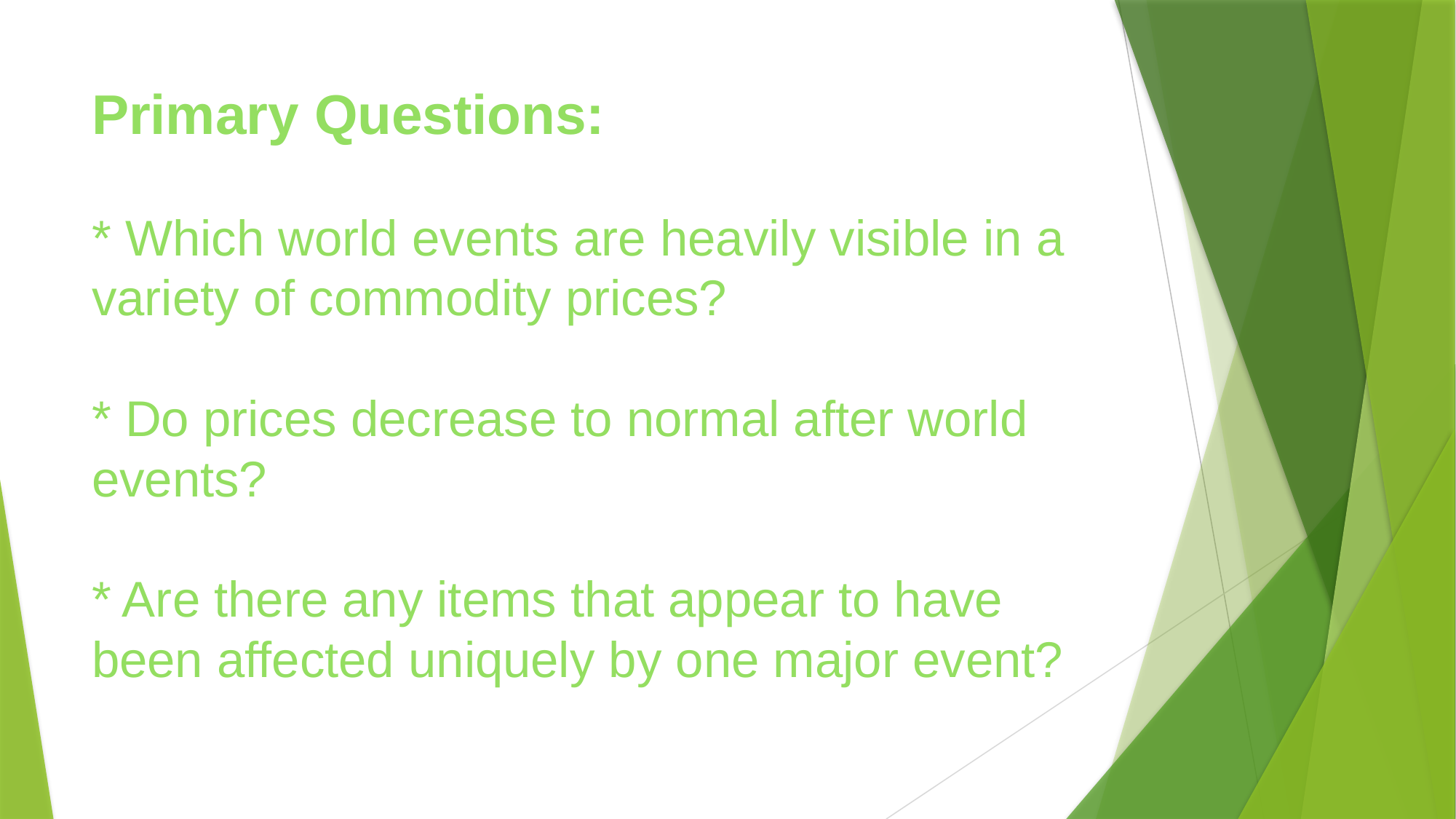

# Primary Questions: * Which world events are heavily visible in a variety of commodity prices? * Do prices decrease to normal after world events? * Are there any items that appear to have been affected uniquely by one major event?